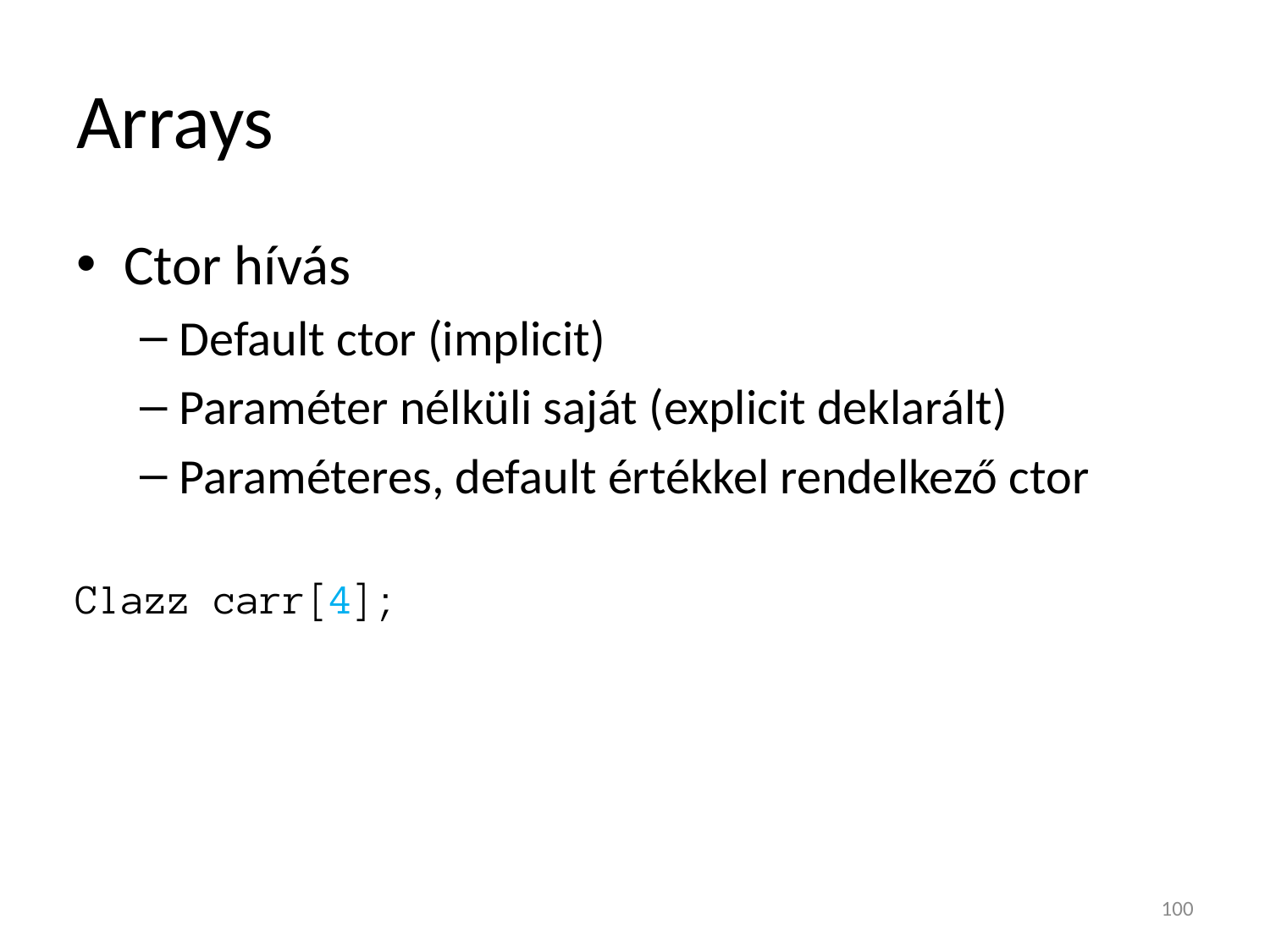

# Arrays
Ctor hívás
Default ctor (implicit)
Paraméter nélküli saját (explicit deklarált)
Paraméteres, default értékkel rendelkező ctor

Clazz carr[4];

100